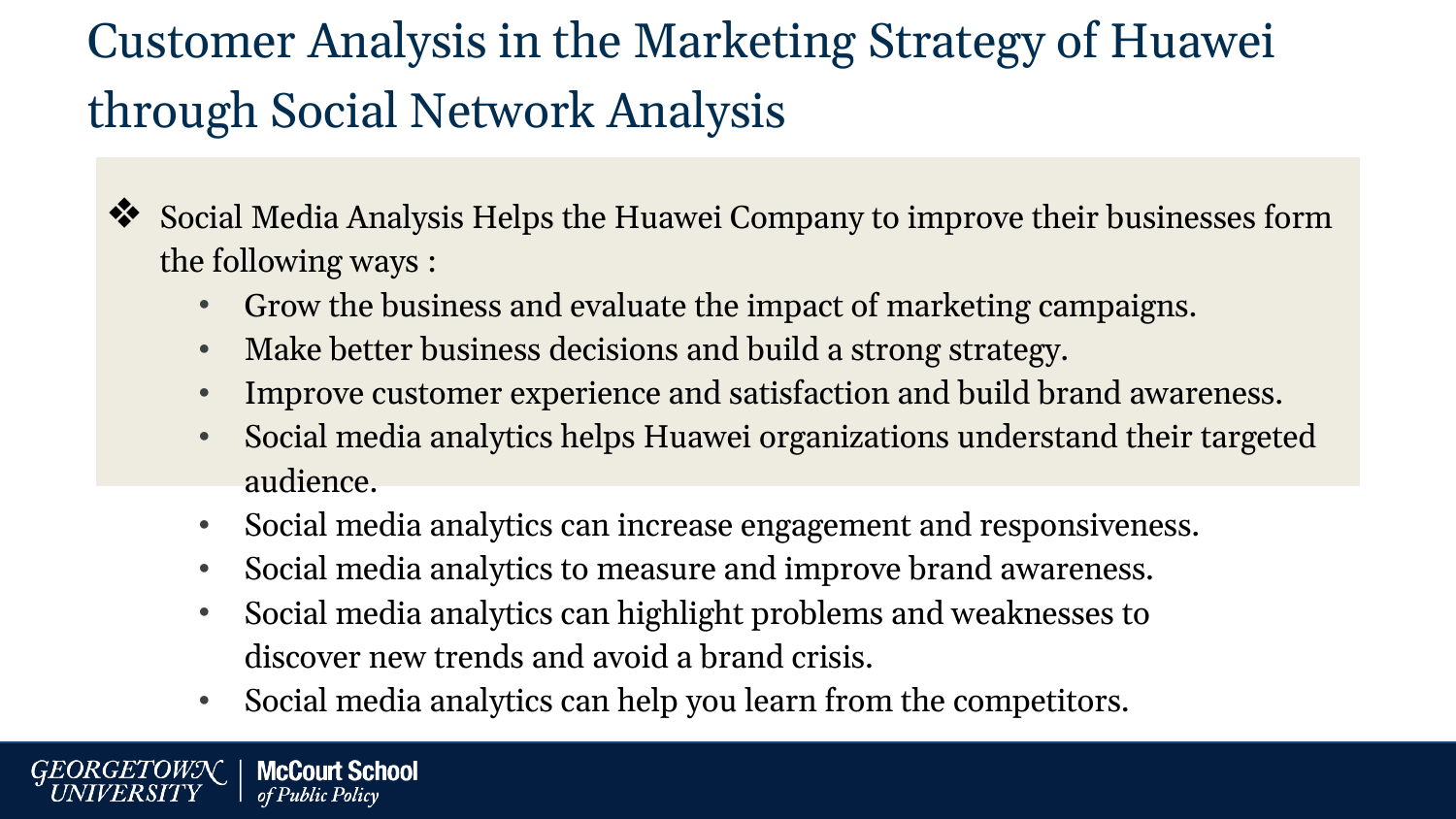

# Customer Analysis in the Marketing Strategy of Huawei through Social Network Analysis

Social Media Analysis Helps the Huawei Company to improve their businesses form the following ways :
Grow the business and evaluate the impact of marketing campaigns.
Make better business decisions and build a strong strategy.
Improve customer experience and satisfaction and build brand awareness.
Social media analytics helps Huawei organizations understand their targeted audience.
Social media analytics can increase engagement and responsiveness.
Social media analytics to measure and improve brand awareness.
Social media analytics can highlight problems and weaknesses to
discover new trends and avoid a brand crisis.
Social media analytics can help you learn from the competitors.